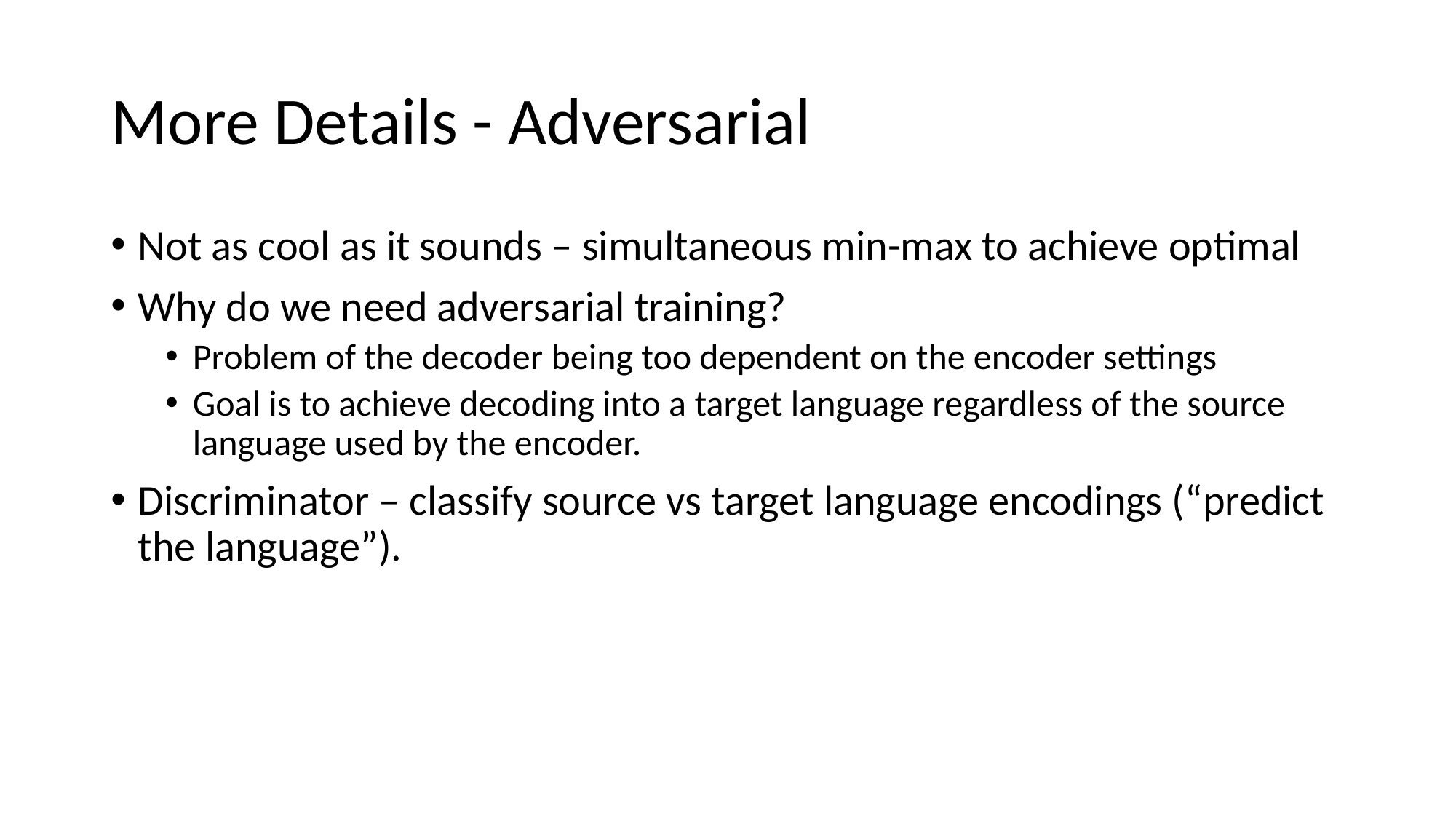

# More Details - Adversarial
Not as cool as it sounds – simultaneous min-max to achieve optimal
Why do we need adversarial training?
Problem of the decoder being too dependent on the encoder settings
Goal is to achieve decoding into a target language regardless of the source language used by the encoder.
Discriminator – classify source vs target language encodings (“predict the language”).